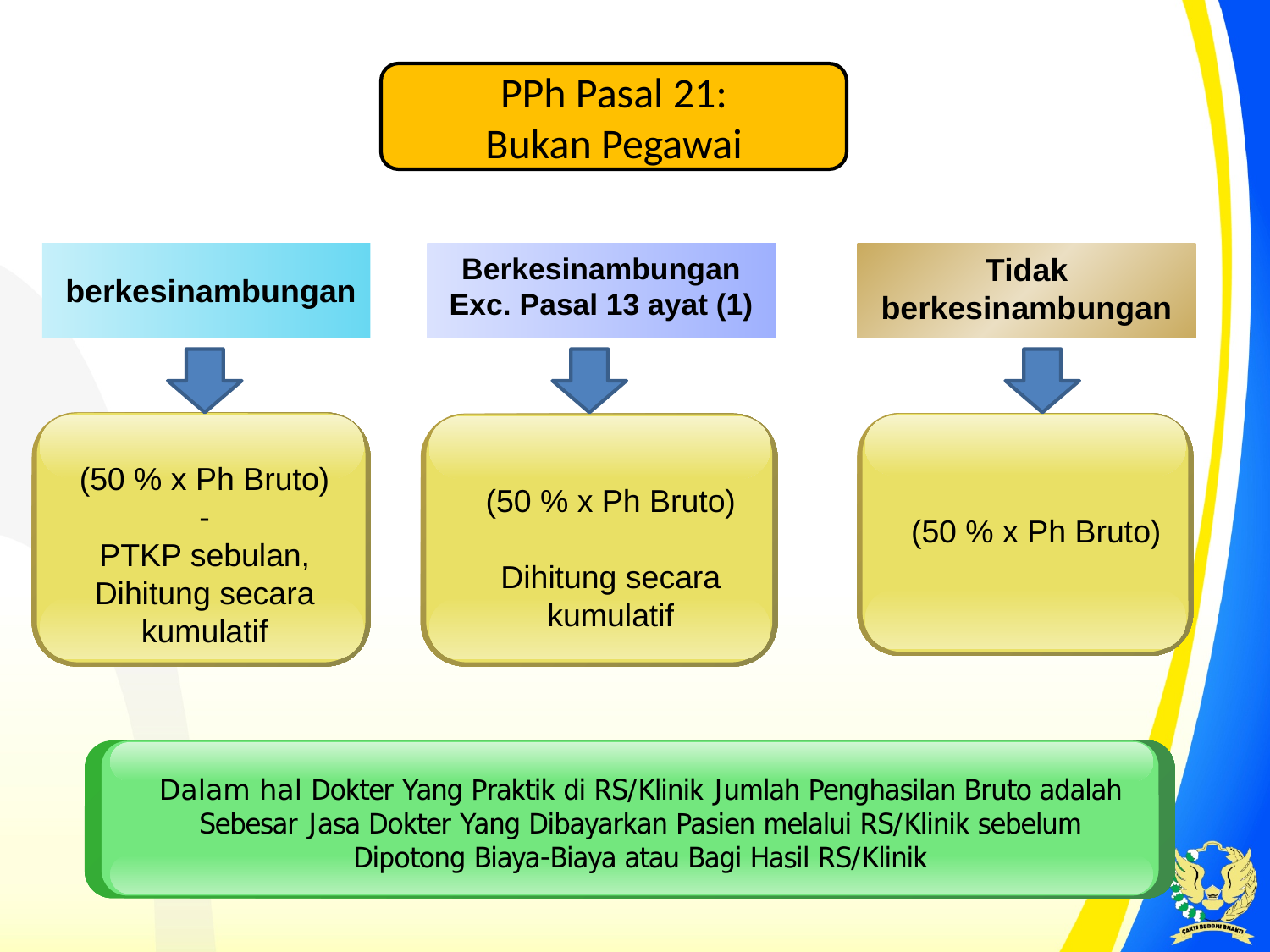

PPh Pasal 21:
Bukan Pegawai

Berkesinambungan
Exc. Pasal 13 ayat (1)

Tidak berkesinambungan
berkesinambungan

(50 % x Ph Bruto)
-
PTKP sebulan,
Dihitung secara kumulatif

(50 % x Ph Bruto)

(50 % x Ph Bruto)

Dihitung secara kumulatif

Dalam hal Dokter Yang Praktik di RS/Klinik Jumlah Penghasilan Bruto adalah
Sebesar Jasa Dokter Yang Dibayarkan Pasien melalui RS/Klinik sebelum
Dipotong Biaya-Biaya atau Bagi Hasil RS/Klinik